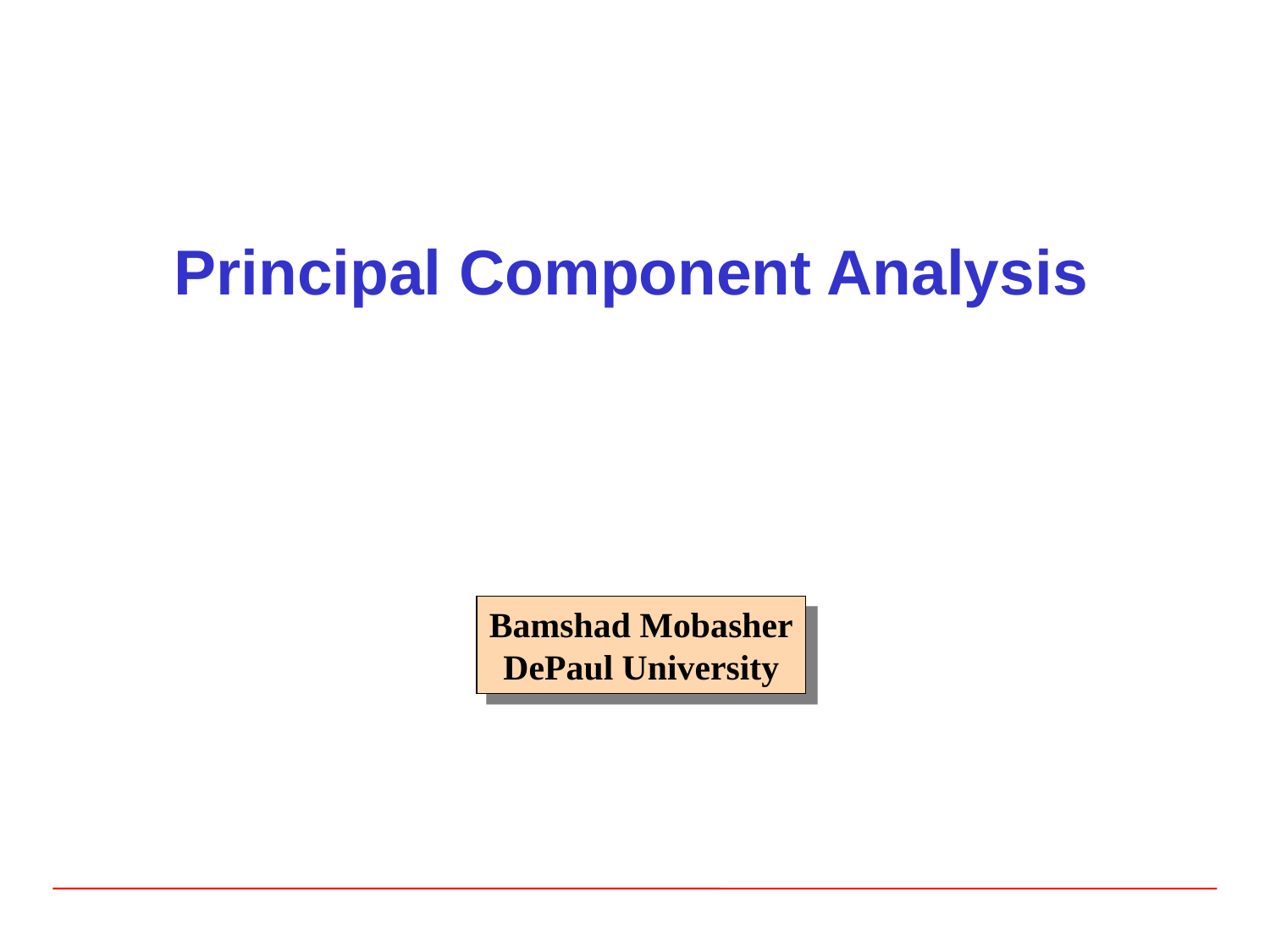

# Principal Component Analysis
Bamshad Mobasher
DePaul University